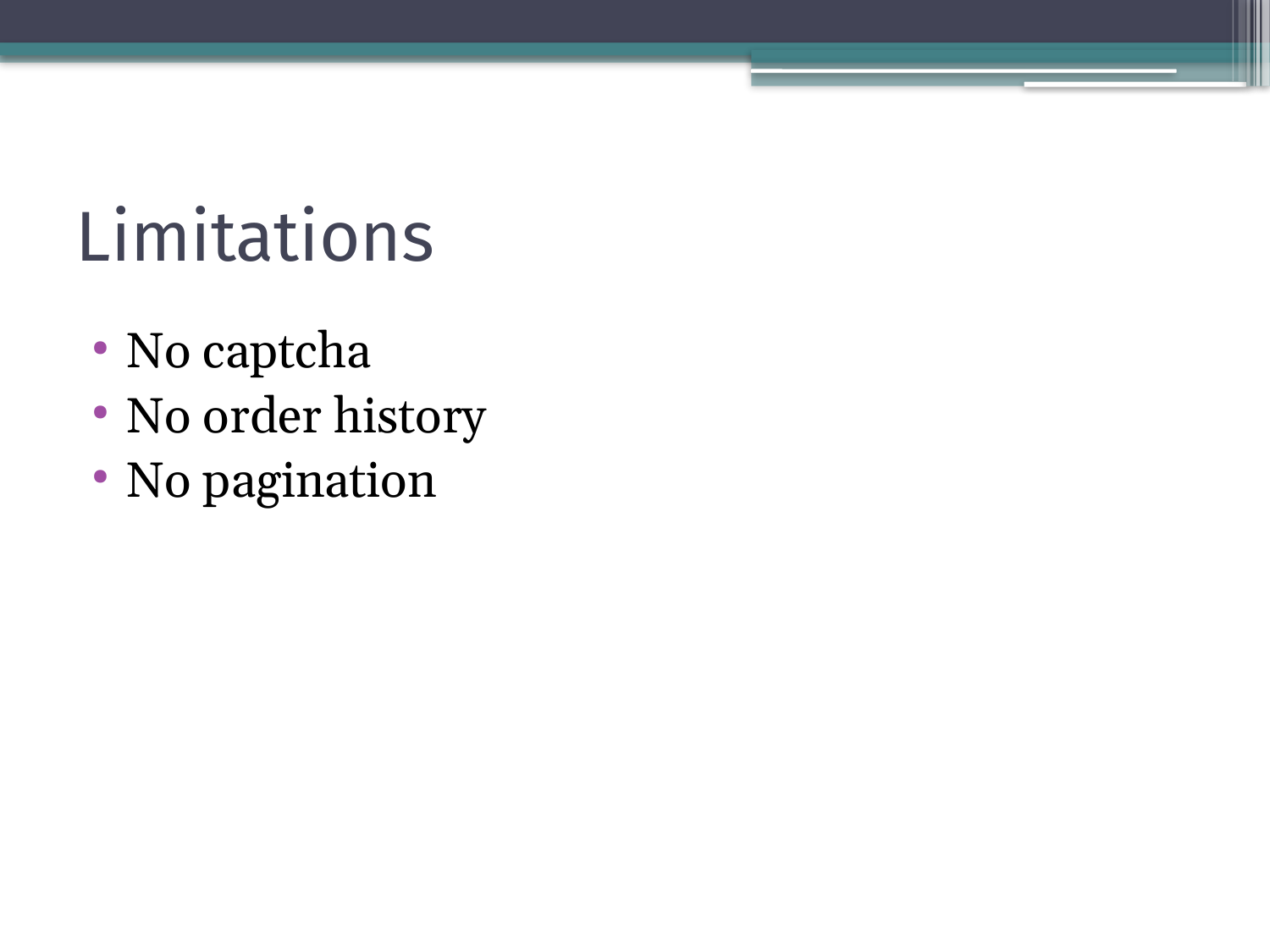

# Limitations
No captcha
No order history
No pagination